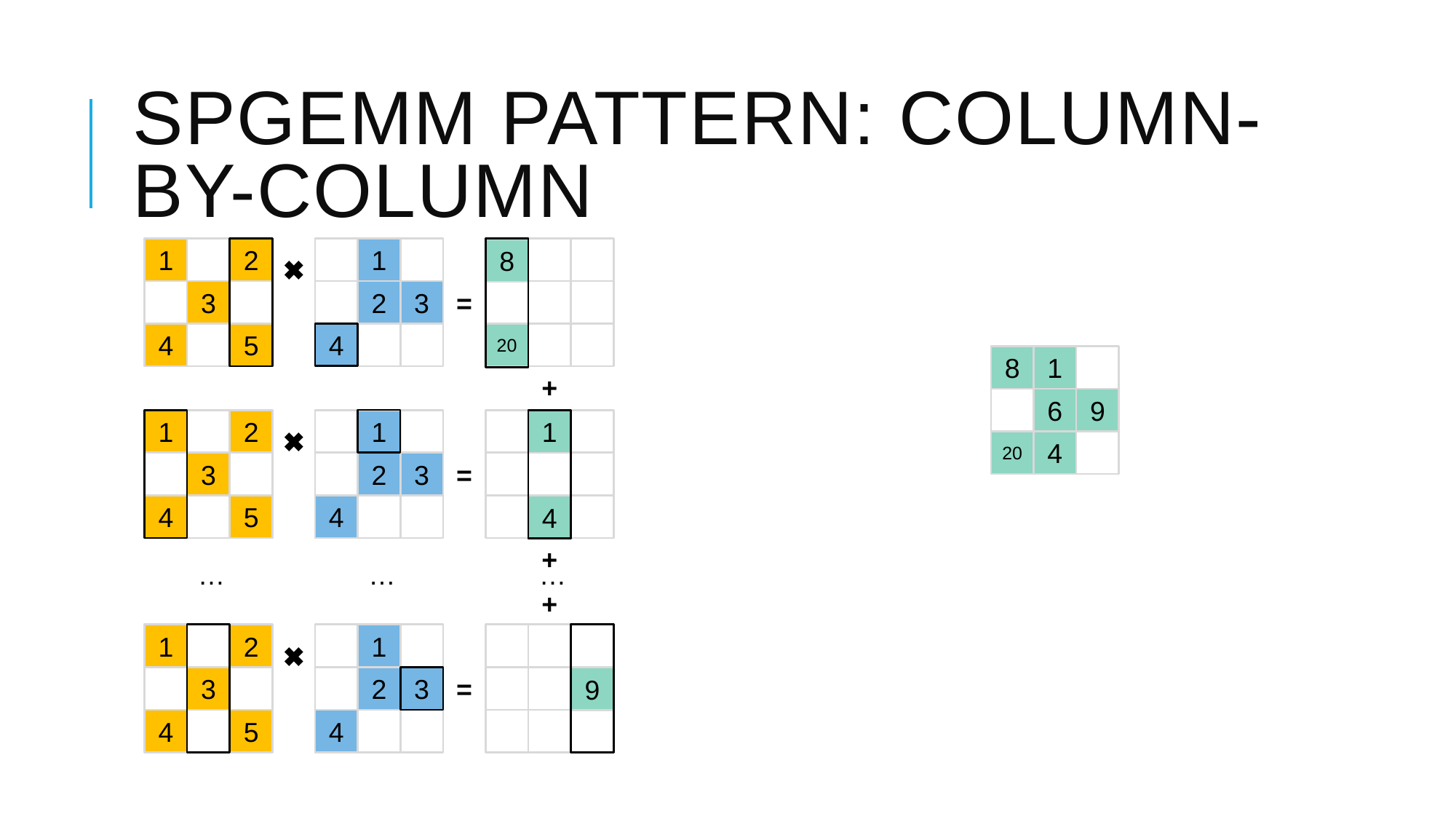

# SpGEMM Pattern: column-by-column

1

2

3

4

5

1

3

2

4

✖️
=

8
8

20
20

8
1
+

1

2

3

4

5

1

3

2

4

✖️
=
6
9

1

1

20
4
4
4
+
…
…
…
+

1

2

1

3

3

✖️

2

=
4

5
4

9
9